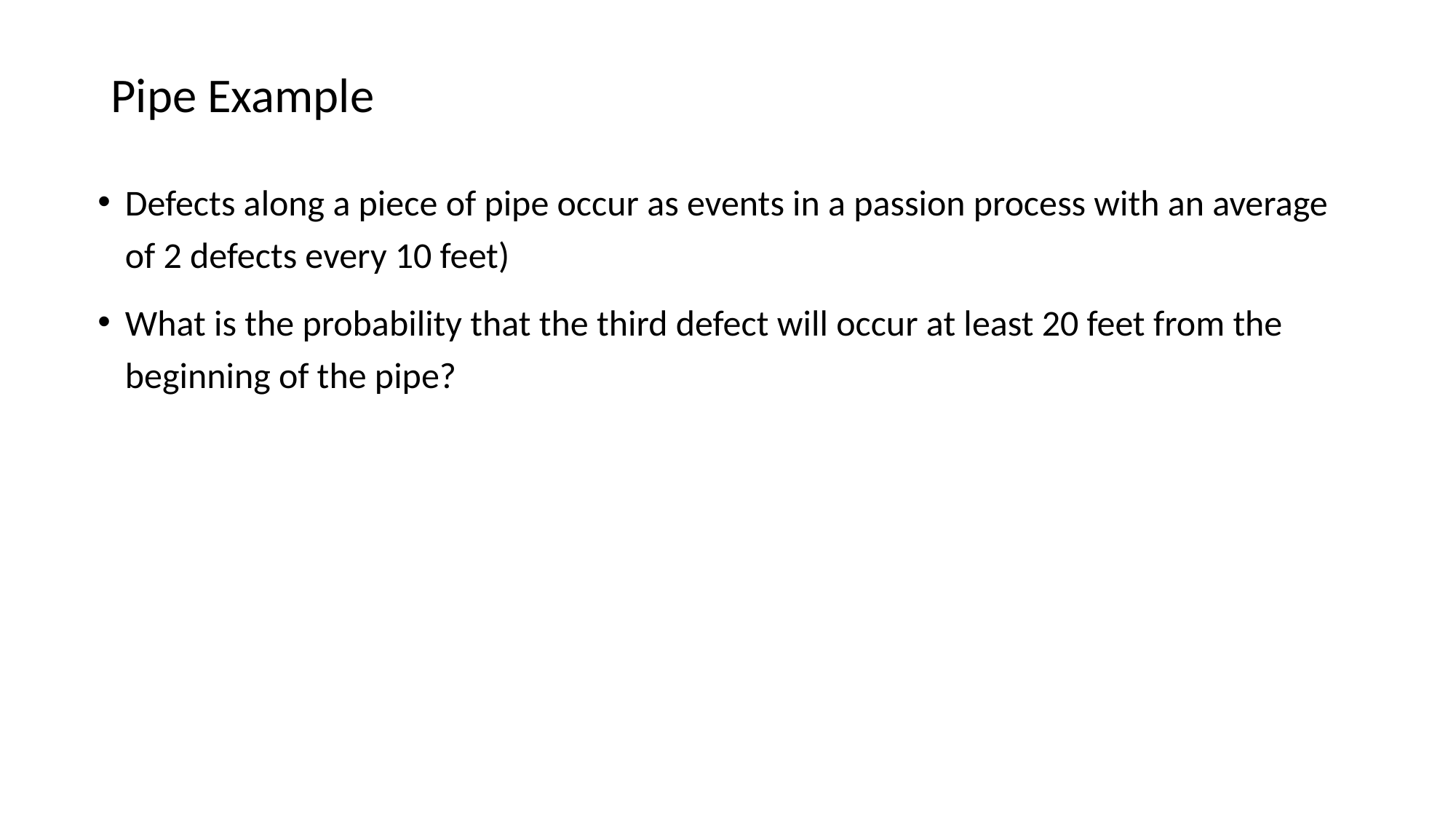

# Pipe Example
Defects along a piece of pipe occur as events in a passion process with an average of 2 defects every 10 feet)
What is the probability that the third defect will occur at least 20 feet from the beginning of the pipe?